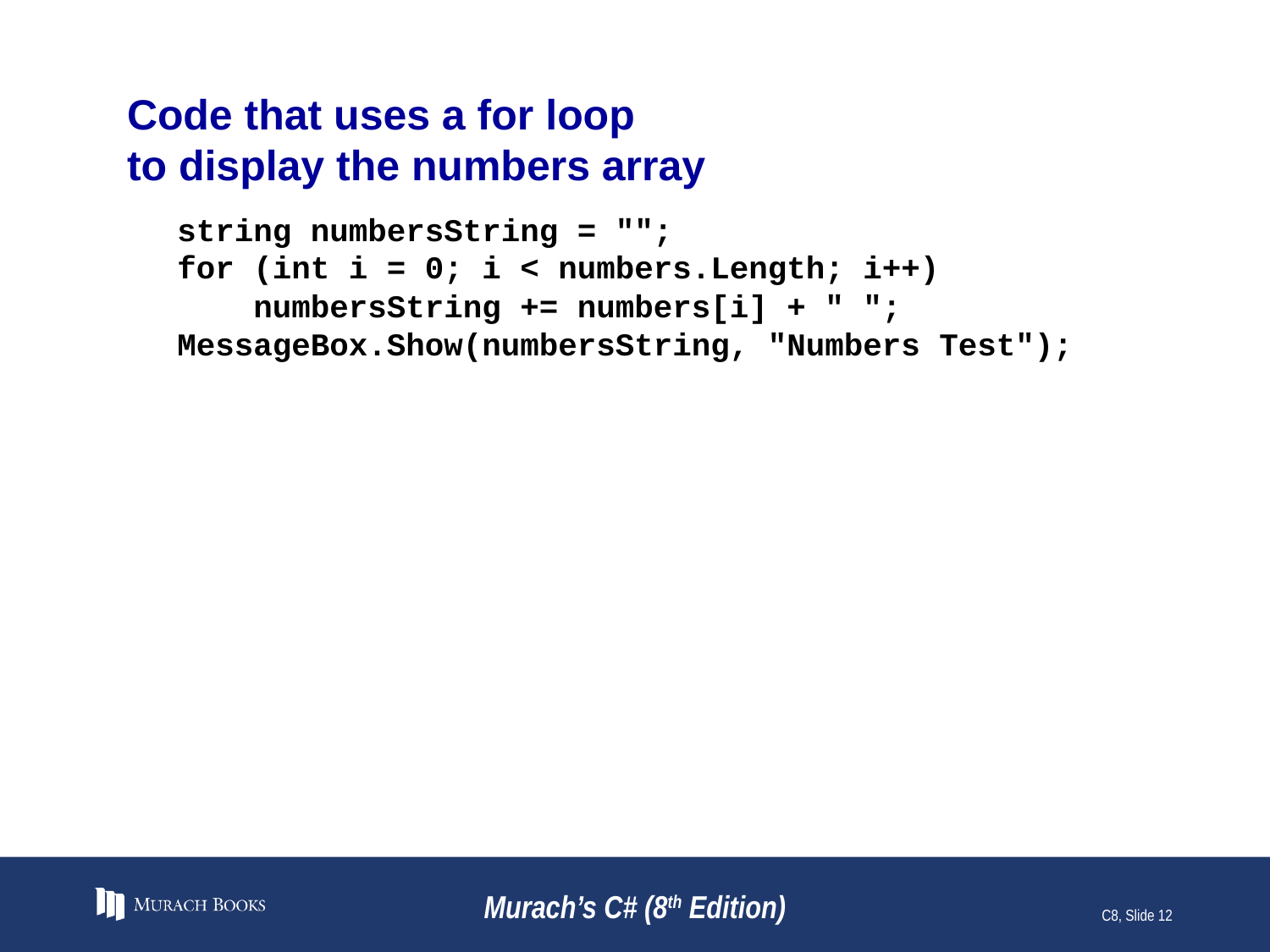

# Code that uses a for loop to display the numbers array
string numbersString = "";
for (int i = 0; i < numbers.Length; i++)
    numbersString += numbers[i] + " ";
MessageBox.Show(numbersString, "Numbers Test");

Murach’s C# (8th Edition)

C8, Slide 12